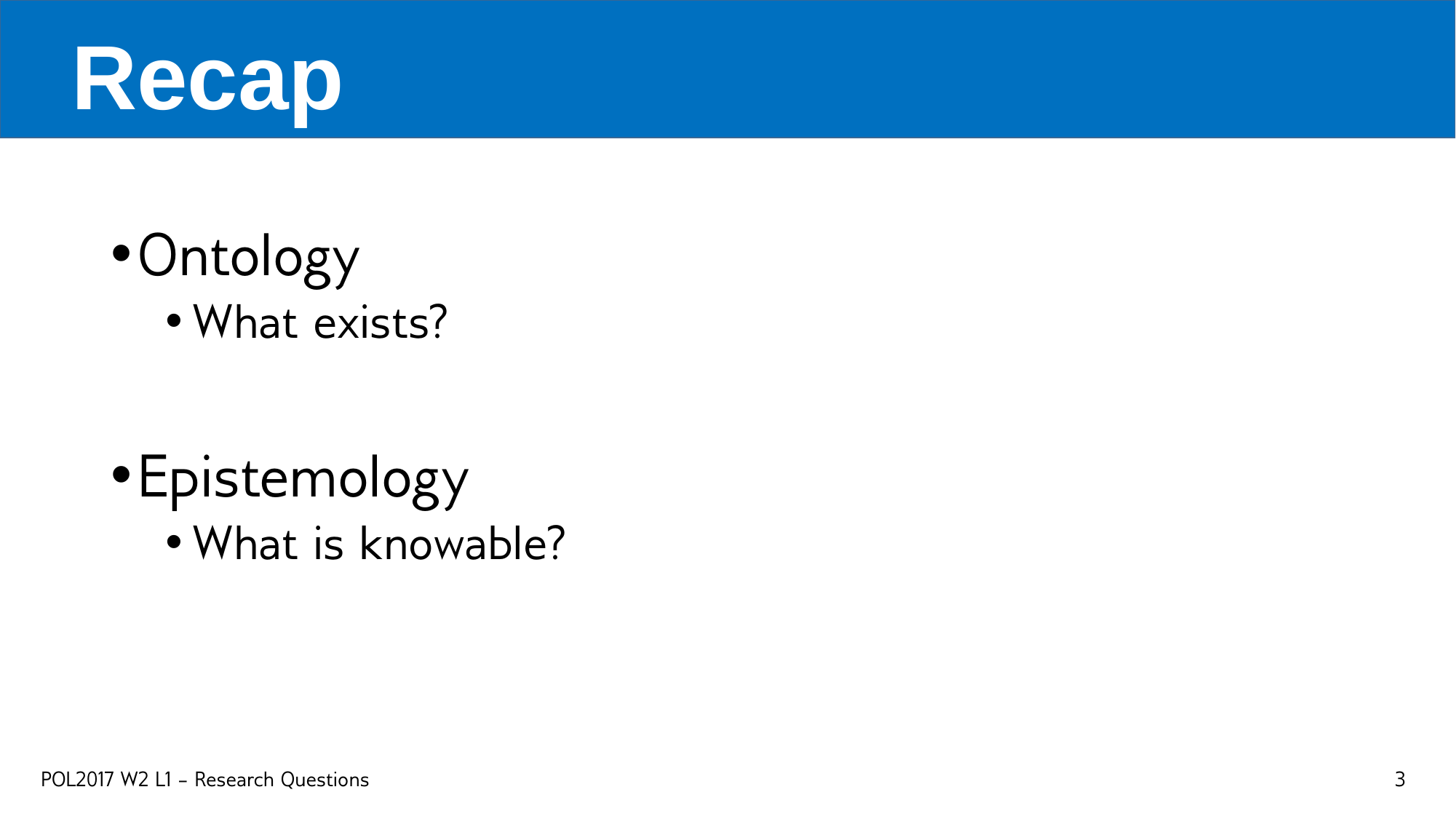

# Recap
Ontology
What exists?

Epistemology
What is knowable?

POL2017 W2 L1 – Research Questions
3